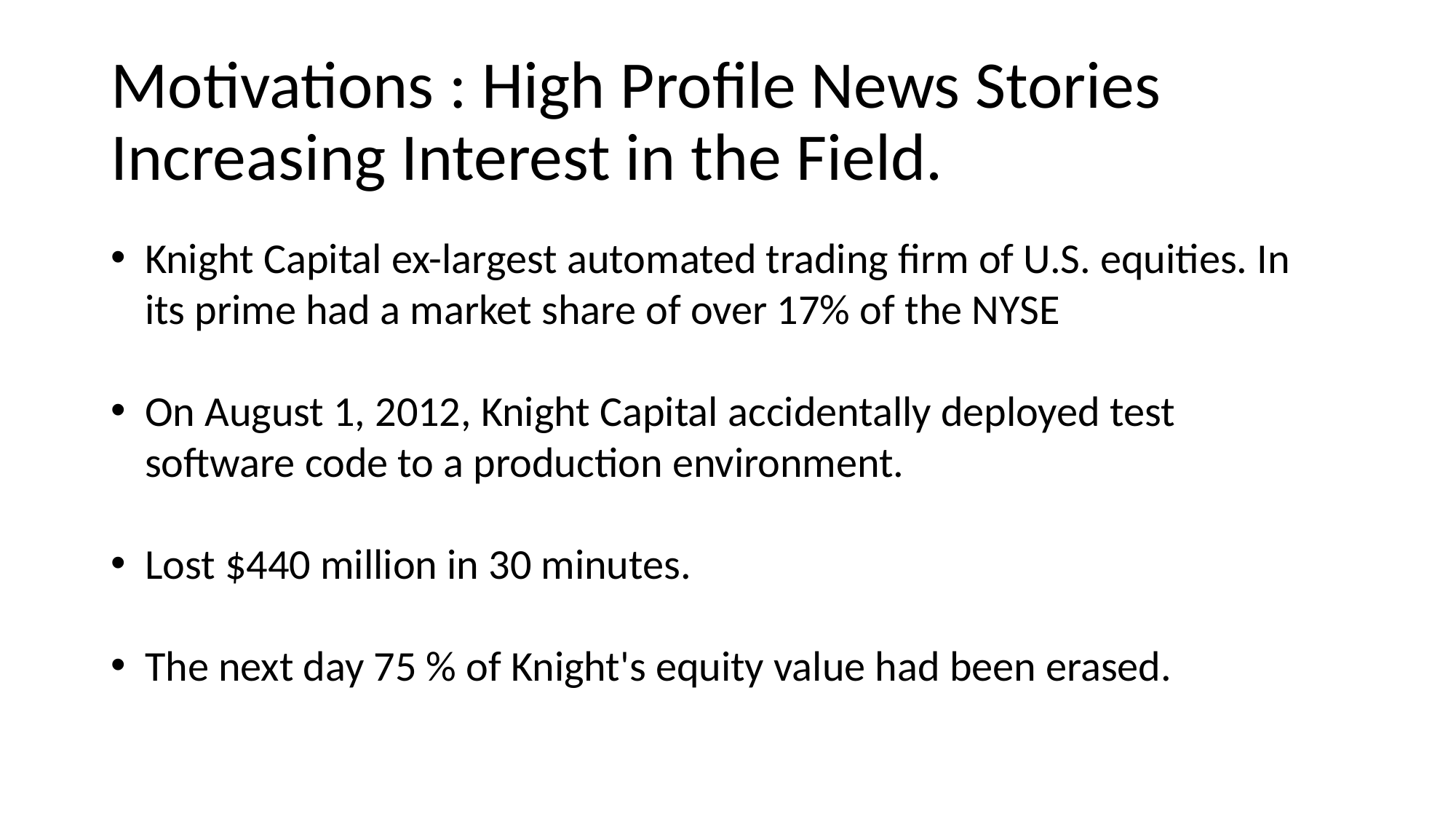

# Motivations : High Profile News Stories Increasing Interest in the Field.

Knight Capital ex-largest automated trading firm of U.S. equities. In its prime had a market share of over 17% of the NYSE

On August 1, 2012, Knight Capital accidentally deployed test software code to a production environment.

Lost $440 million in 30 minutes.

The next day 75 % of Knight's equity value had been erased.